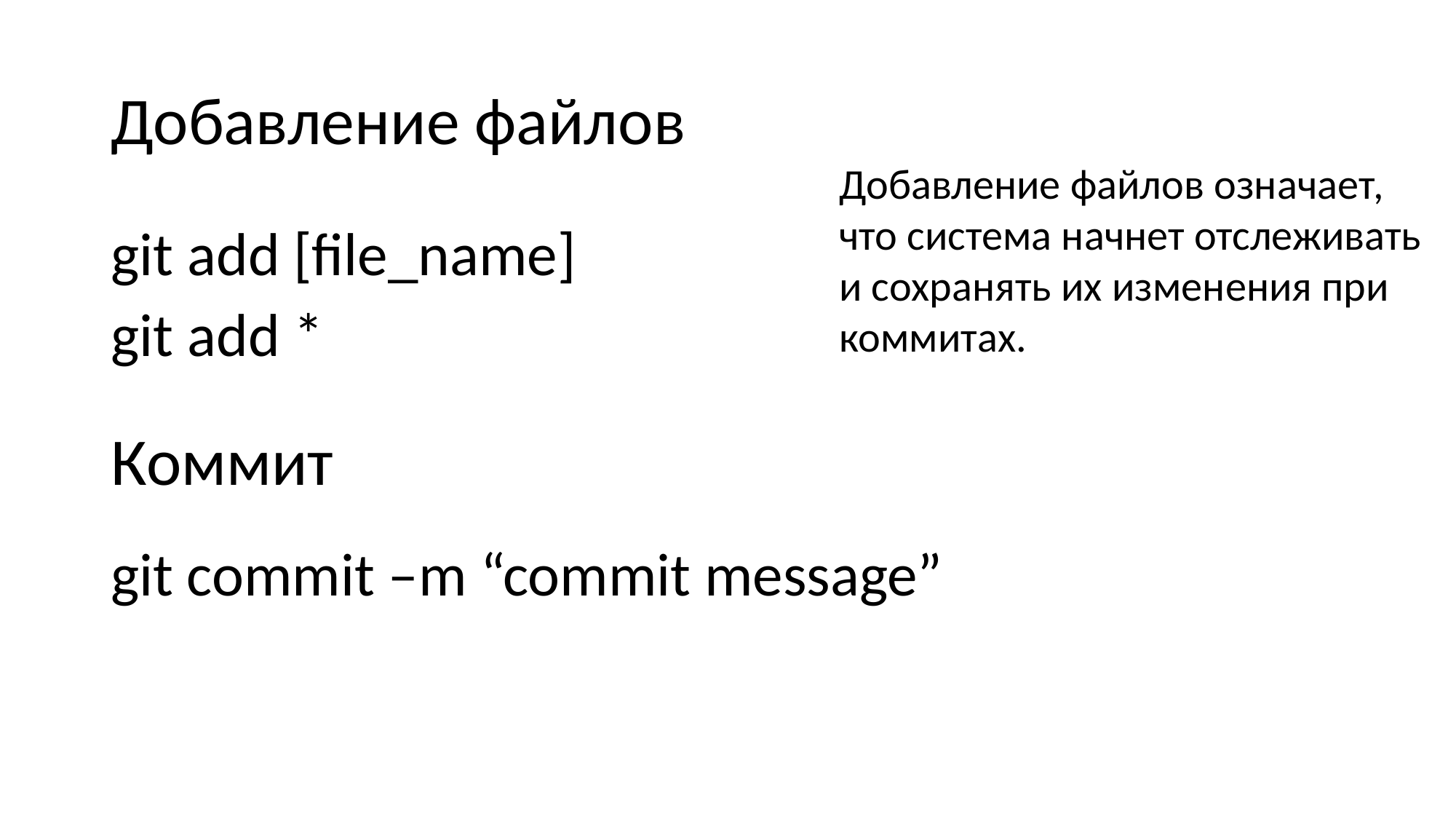

# Добавление файлов
Добавление файлов означает, что система начнет отслеживать и сохранять их изменения при коммитах.
git add [file_name]
git add *
Коммит
git commit –m “commit message”